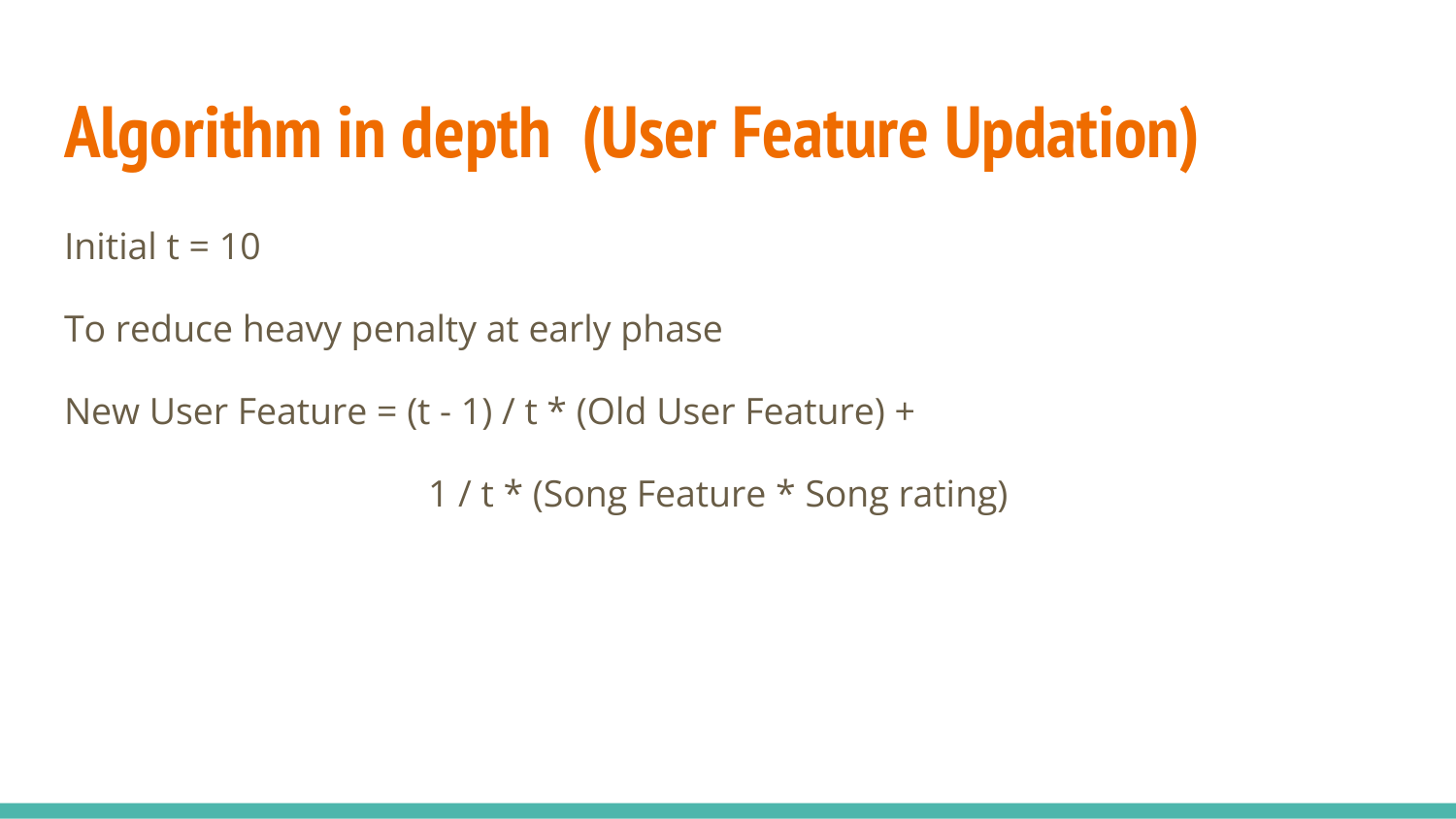

# Algorithm in depth  (User Feature Updation)

Initial t = 10
To reduce heavy penalty at early phase
New User Feature = (t - 1) / t * (Old User Feature) +
1 / t * (Song Feature * Song rating)